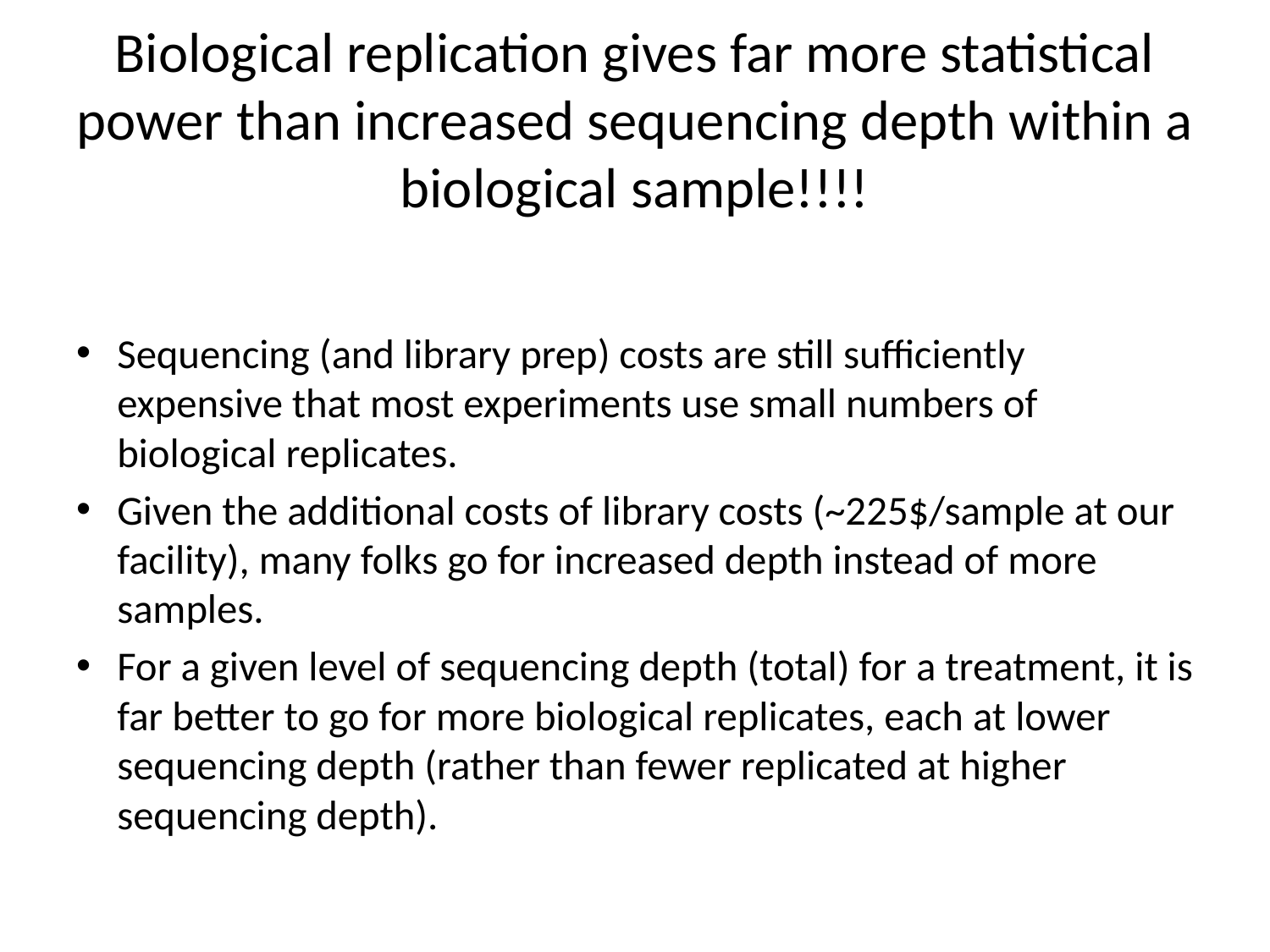

# Biological replication gives far more statistical power than increased sequencing depth within a biological sample!!!!
Sequencing (and library prep) costs are still sufficiently expensive that most experiments use small numbers of biological replicates.
Given the additional costs of library costs (~225$/sample at our facility), many folks go for increased depth instead of more samples.
For a given level of sequencing depth (total) for a treatment, it is far better to go for more biological replicates, each at lower sequencing depth (rather than fewer replicated at higher sequencing depth).